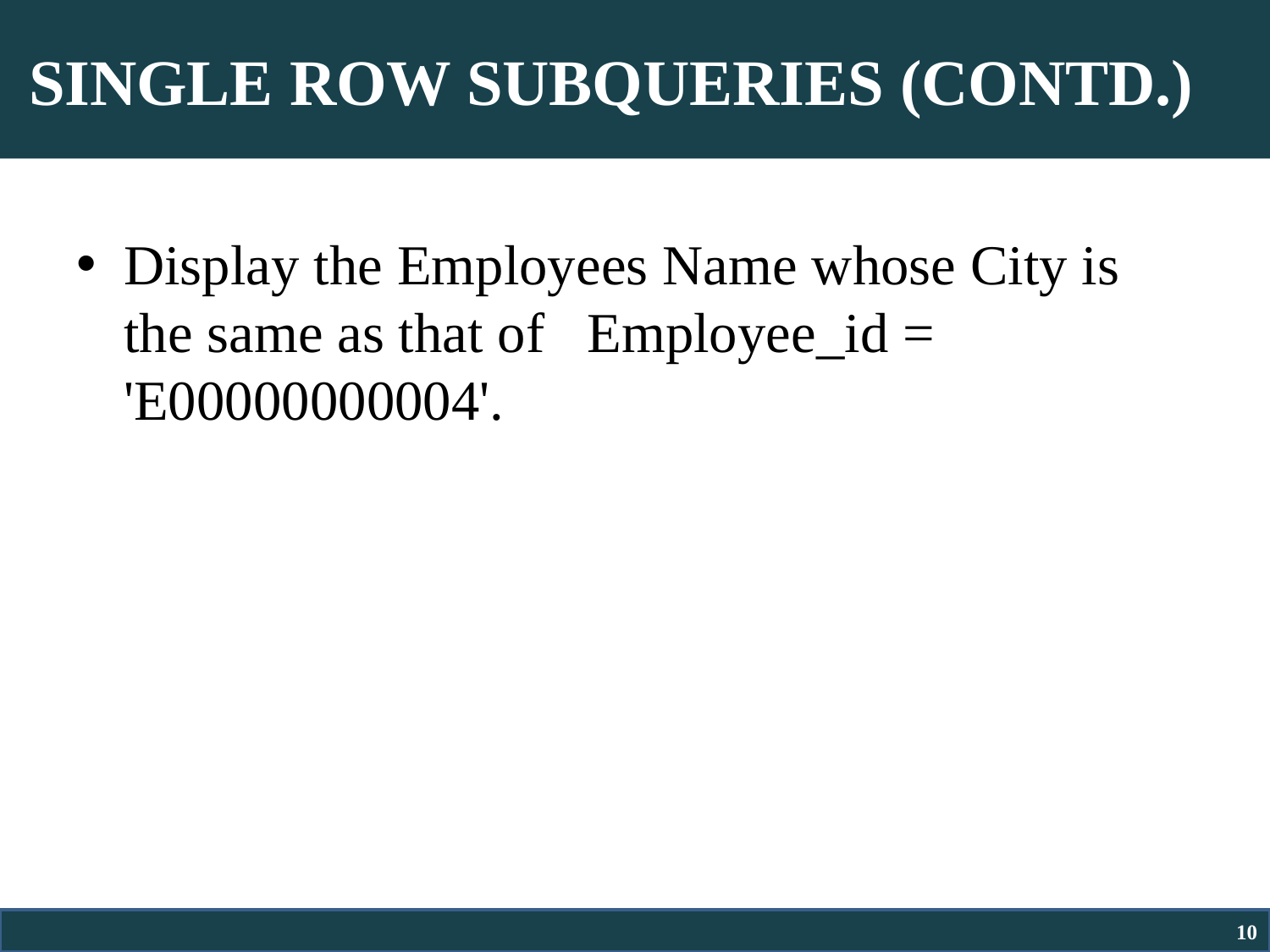

# SINGLE ROW SUBQUERIES (CONTD.)
Display the Employees Name whose City is the same as that of   Employee_id = 'E00000000004'.

10